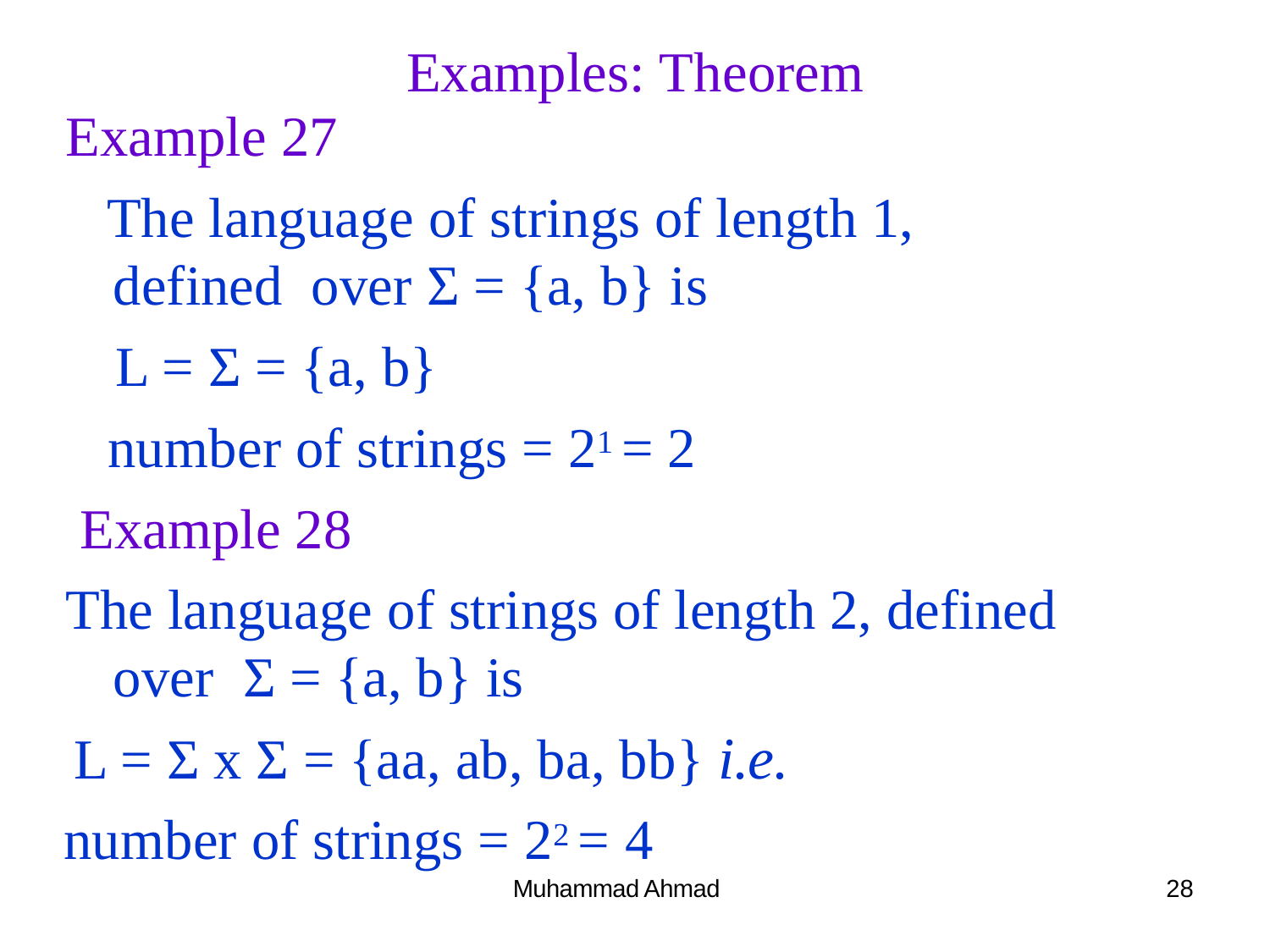

Examples: Theorem
Example 27
The language of strings of length 1, defined  over Σ = {a, b} is
L = Σ = {a, b}
number of strings = 21 = 2  Example 28
The language of strings of length 2, defined over  Σ = {a, b} is
L = Σ x Σ = {aa, ab, ba, bb} i.e.
number of strings = 22 = 4
Muhammad Ahmad
28